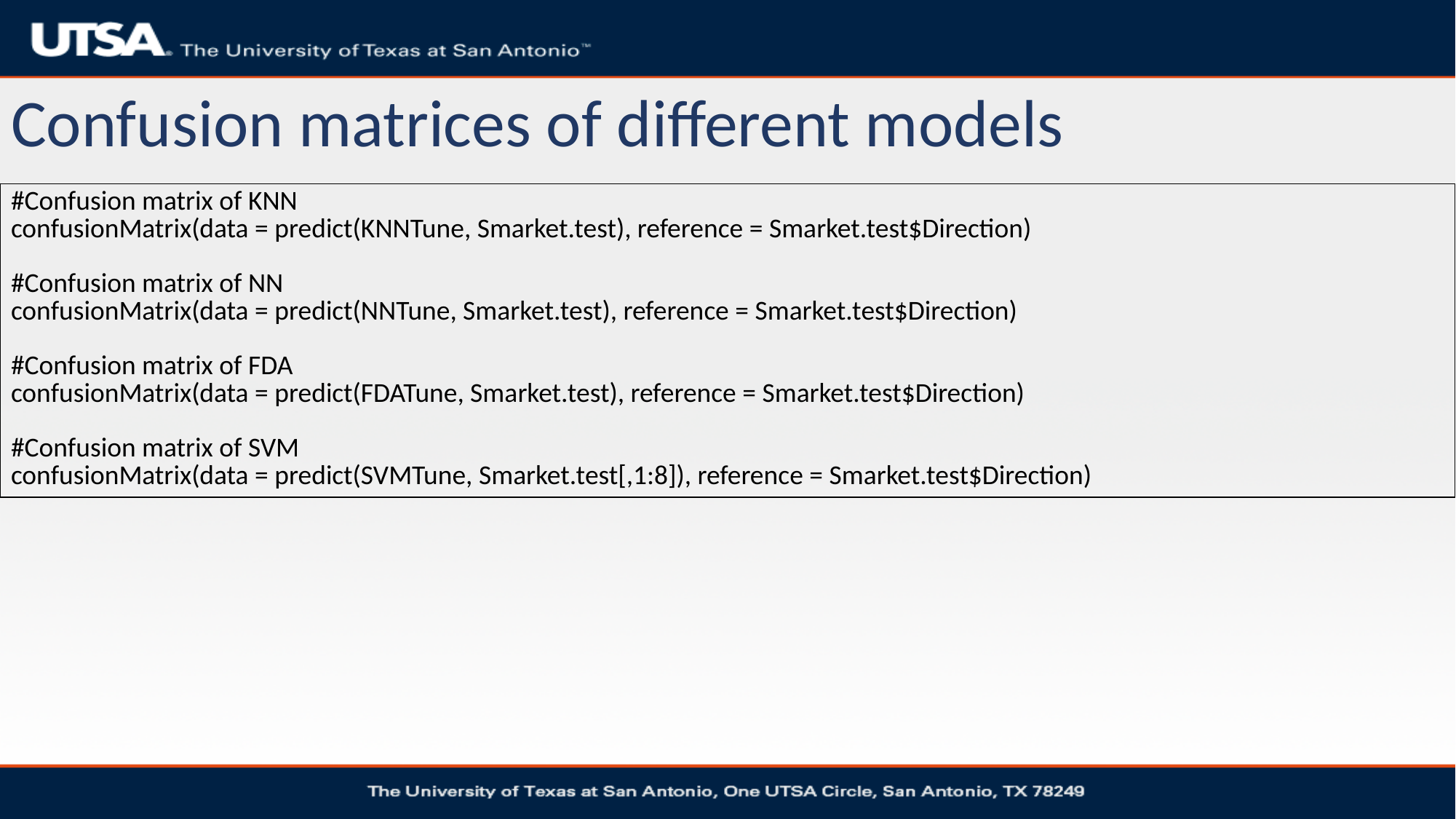

# Confusion matrices of different models
| #Confusion matrix of KNN confusionMatrix(data = predict(KNNTune, Smarket.test), reference = Smarket.test$Direction) #Confusion matrix of NN confusionMatrix(data = predict(NNTune, Smarket.test), reference = Smarket.test$Direction) #Confusion matrix of FDA confusionMatrix(data = predict(FDATune, Smarket.test), reference = Smarket.test$Direction) #Confusion matrix of SVM confusionMatrix(data = predict(SVMTune, Smarket.test[,1:8]), reference = Smarket.test$Direction) |
| --- |